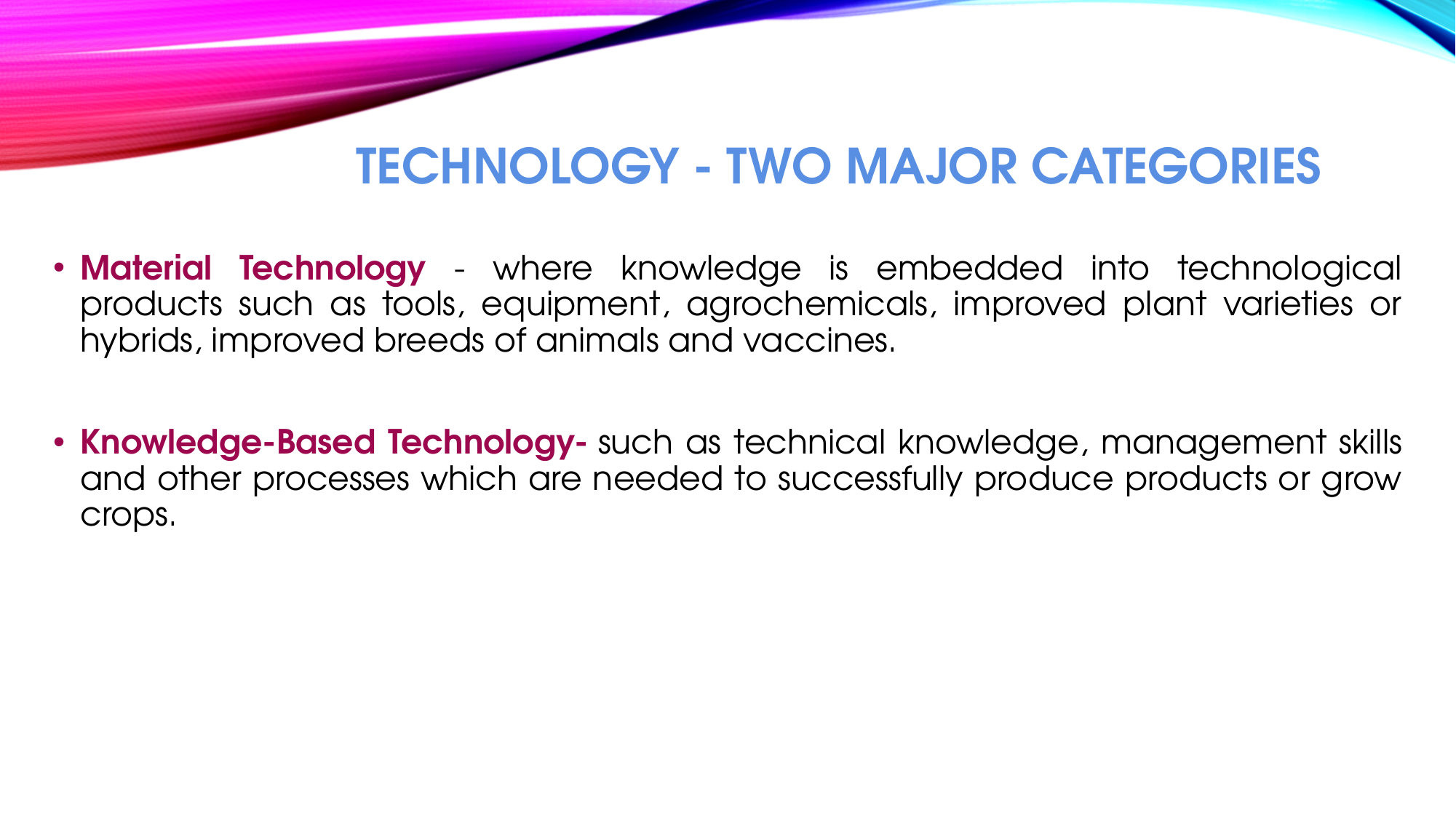

# Technology - two major categories
Material Technology - where knowledge is embedded into technological products such as tools, equipment, agrochemicals, improved plant varieties or hybrids, improved breeds of animals and vaccines.

Knowledge-Based Technology- such as technical knowledge, management skills and other processes which are needed to successfully produce products or grow crops.